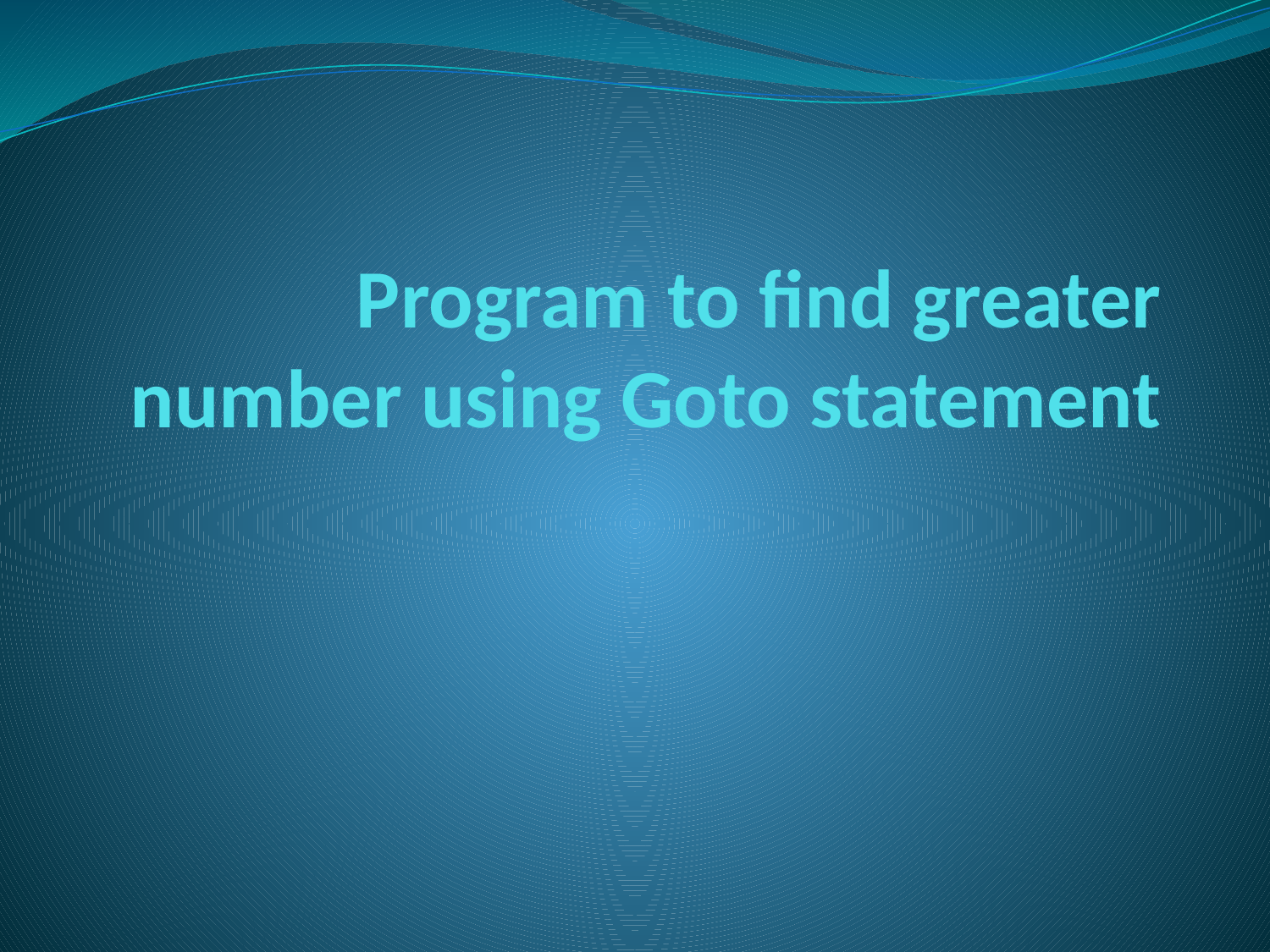

# Program to find greater number using Goto statement